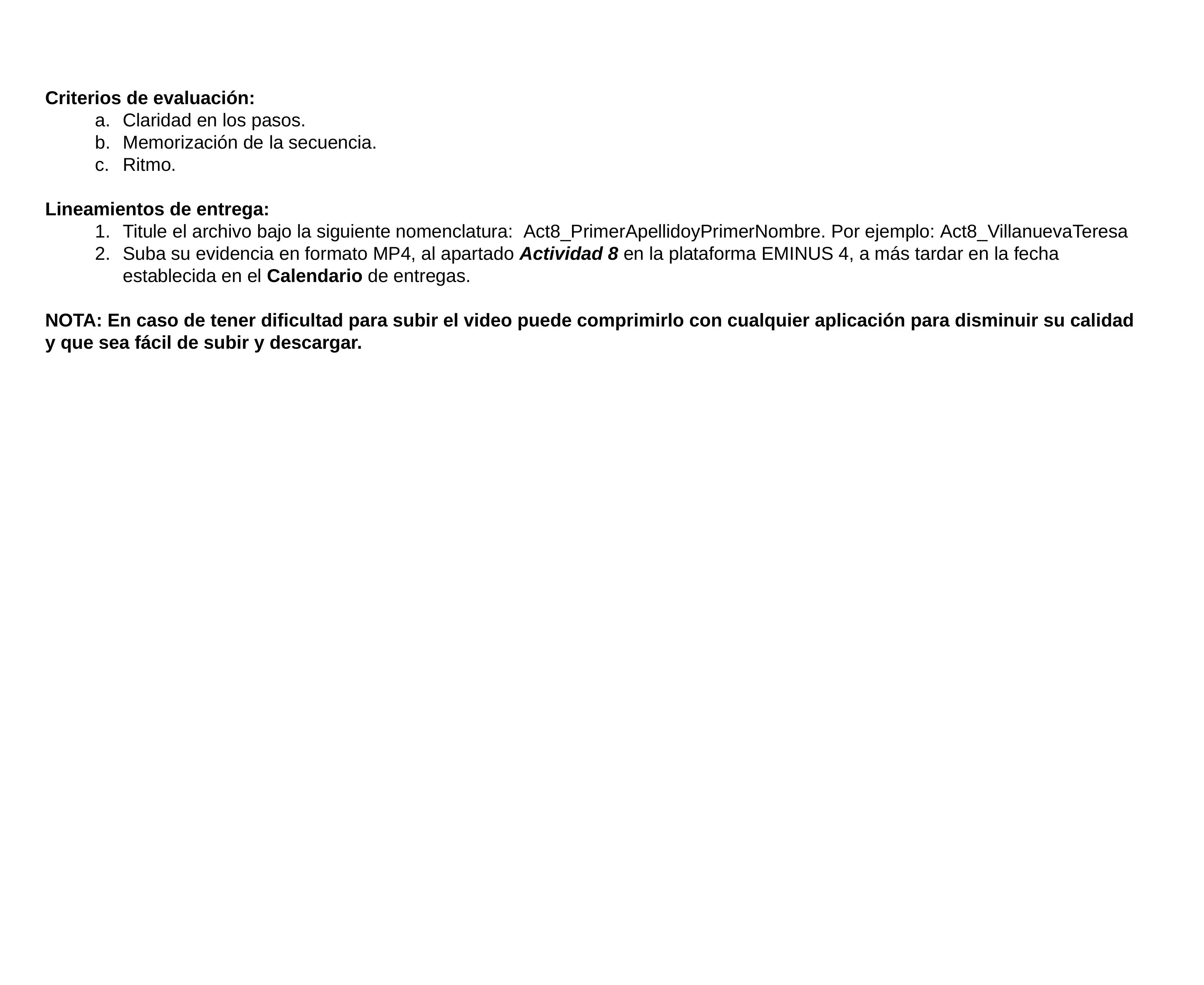

Criterios de evaluación:
Claridad en los pasos.
Memorización de la secuencia.
Ritmo.

Lineamientos de entrega:
Titule el archivo bajo la siguiente nomenclatura:  Act8_PrimerApellidoyPrimerNombre. Por ejemplo: Act8_VillanuevaTeresa
Suba su evidencia en formato MP4, al apartado Actividad 8 en la plataforma EMINUS 4, a más tardar en la fecha establecida en el Calendario de entregas.

NOTA: En caso de tener dificultad para subir el video puede comprimirlo con cualquier aplicación para disminuir su calidad y que sea fácil de subir y descargar.